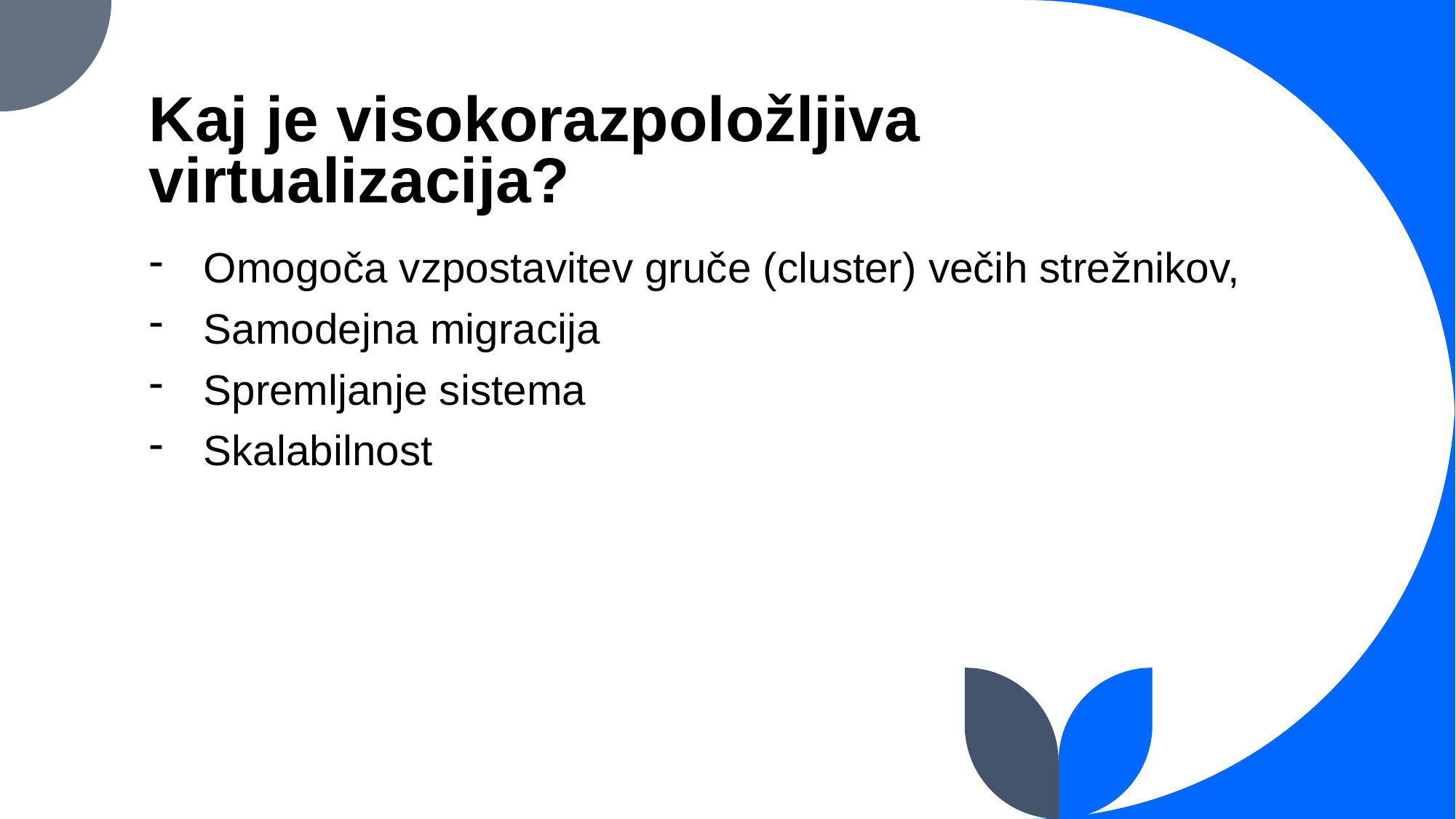

# Kaj je visokorazpoložljiva virtualizacija?
Omogoča vzpostavitev gruče (cluster) večih strežnikov,
Samodejna migracija
Spremljanje sistema
Skalabilnost